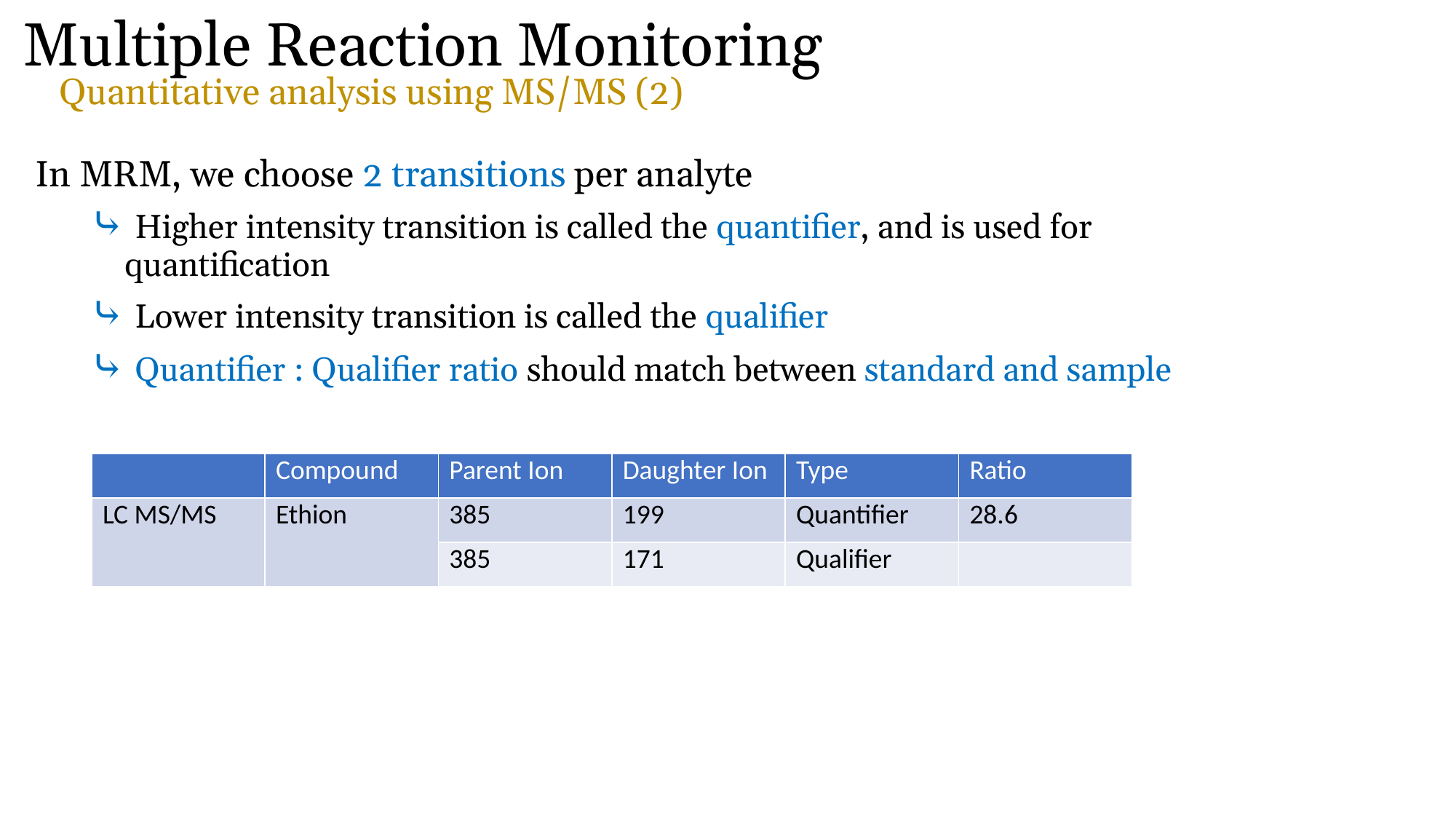

Multiple Reaction Monitoring
Quantitative analysis using MS/MS (2)
In MRM, we choose 2 transitions per analyte
⤷ Higher intensity transition is called the quantifier, and is used for quantification
⤷ Lower intensity transition is called the qualifier
⤷ Quantifier : Qualifier ratio should match between standard and sample
|  | Compound | Parent Ion | Daughter Ion | Type | Ratio |
| --- | --- | --- | --- | --- | --- |
| LC MS/MS | Ethion | 385 | 199 | Quantifier | 28.6 |
|  |  | 385 | 171 | Qualifier |  |